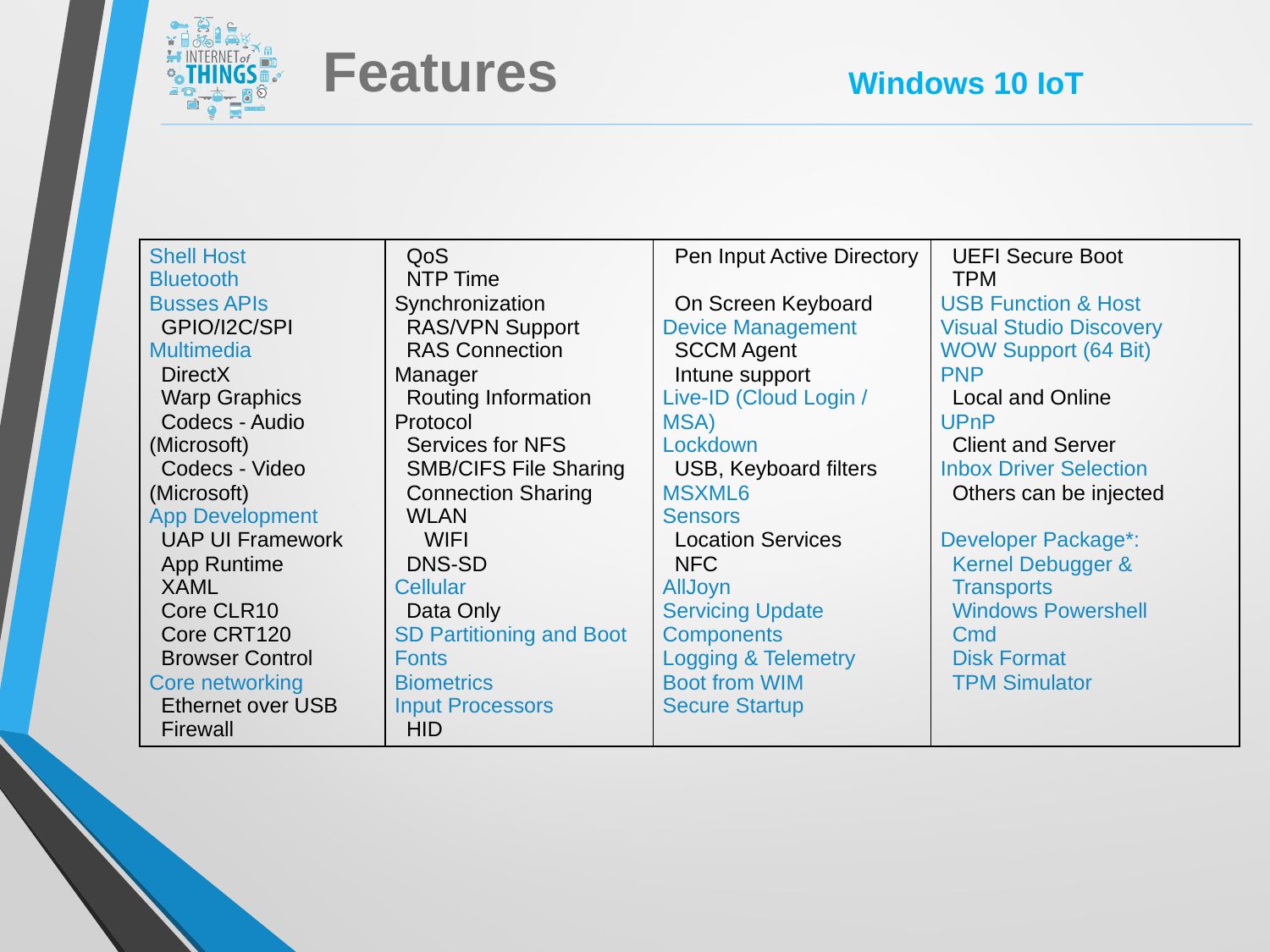

Features
| Shell Host Bluetooth Busses APIs GPIO/I2C/SPI Multimedia DirectX Warp Graphics Codecs - Audio (Microsoft) Codecs - Video (Microsoft) App Development UAP UI Framework App Runtime XAML Core CLR10 Core CRT120 Browser Control Core networking Ethernet over USB Firewall | QoS NTP Time Synchronization RAS/VPN Support RAS Connection Manager Routing Information Protocol Services for NFS SMB/CIFS File Sharing Connection Sharing WLAN WIFI DNS-SD Cellular Data Only SD Partitioning and Boot Fonts Biometrics Input Processors HID | Pen Input Active Directory On Screen Keyboard Device Management SCCM Agent Intune support Live-ID (Cloud Login / MSA) Lockdown USB, Keyboard filters MSXML6 Sensors Location Services NFC AllJoyn Servicing Update Components Logging & Telemetry Boot from WIM Secure Startup | UEFI Secure Boot TPM USB Function & Host Visual Studio Discovery WOW Support (64 Bit) PNP Local and Online UPnP Client and Server Inbox Driver Selection Others can be injected Developer Package\*: Kernel Debugger & Transports Windows Powershell Cmd Disk Format TPM Simulator |
| --- | --- | --- | --- |